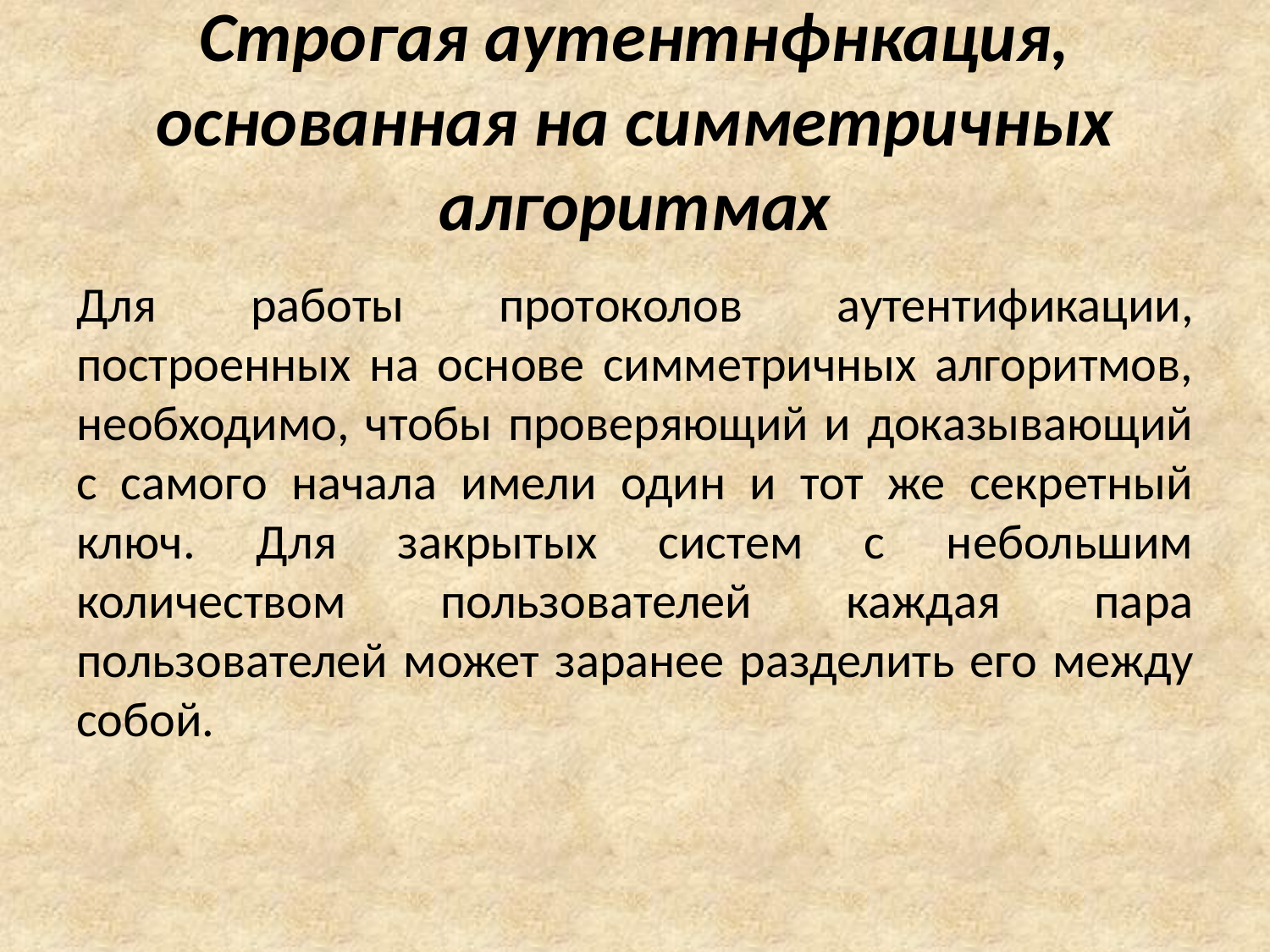

# Строгая аутентнфнкация, основанная на симметричных алгоритмах
Для работы протоколов аутентификации, построенных на основе симметричных алгоритмов, необходимо, чтобы проверяющий и доказывающий с самого начала имели один и тот же секретный ключ. Для закрытых систем с небольшим количеством пользователей каждая пара пользователей может заранее разделить его между собой.